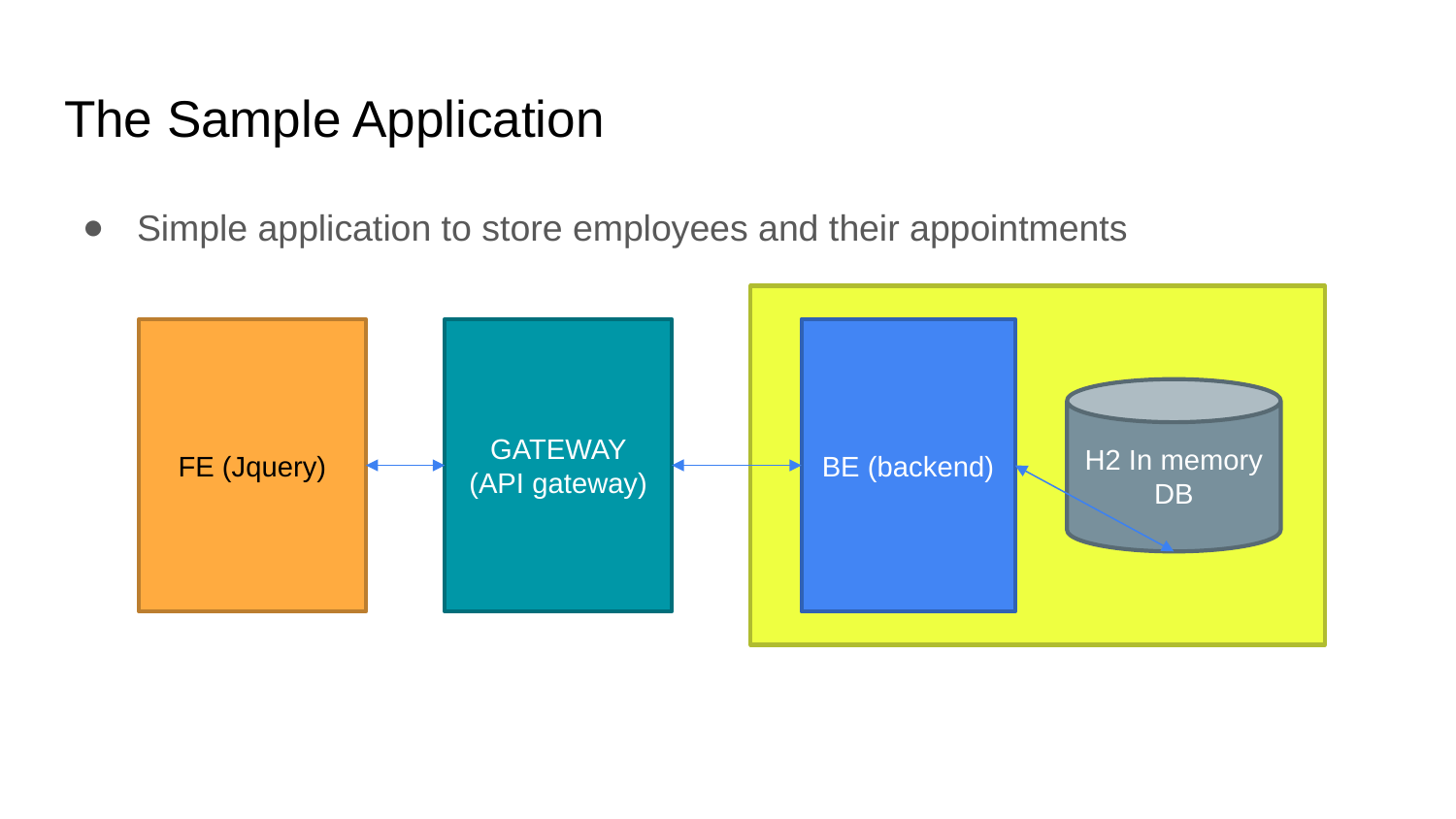

# The Sample Application
Simple application to store employees and their appointments

BE (backend)
FE (Jquery)
GATEWAY (API gateway)
H2 In memory DB